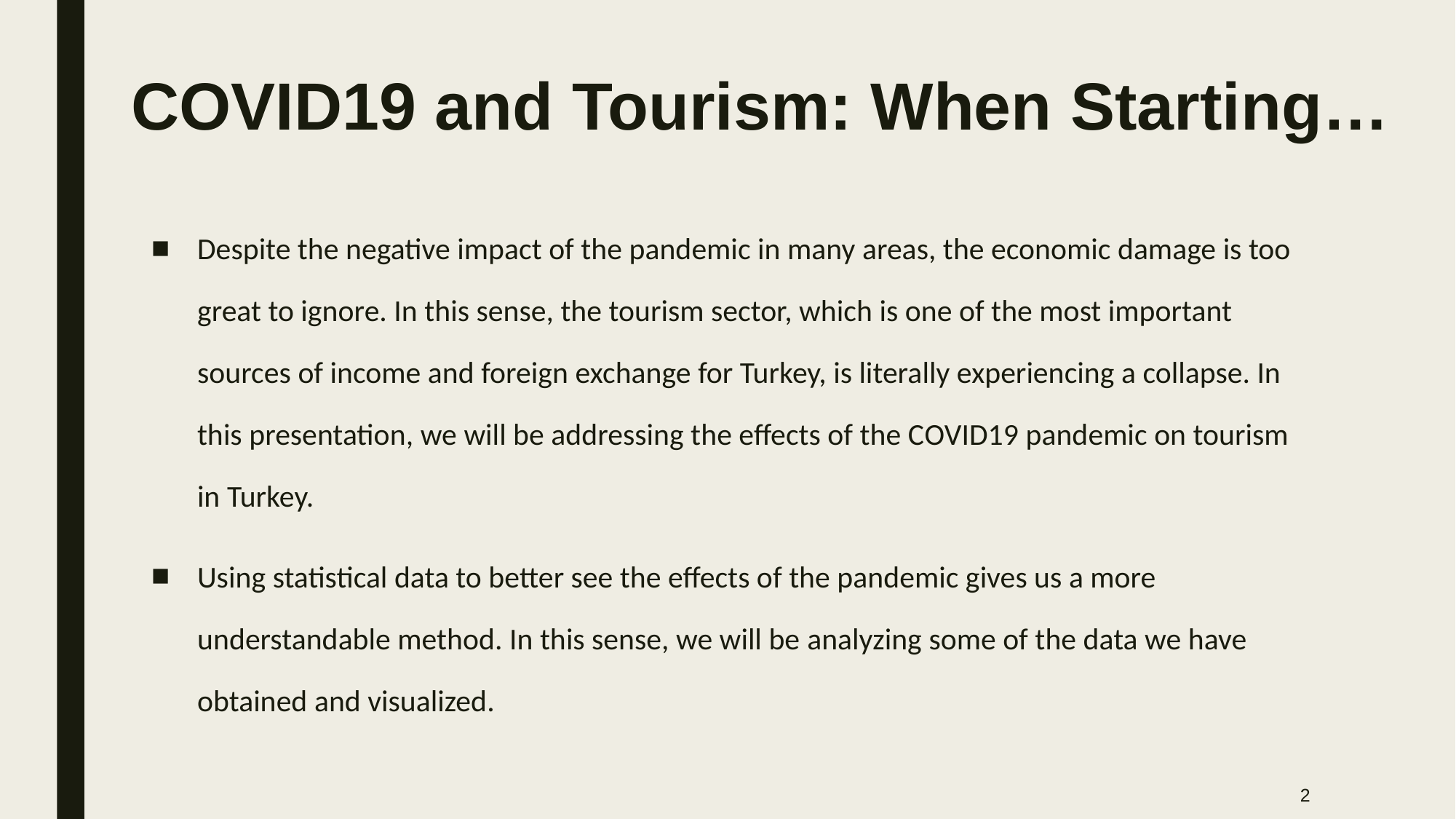

# COVID19 and Tourism: When Starting…
Despite the negative impact of the pandemic in many areas, the economic damage is too great to ignore. In this sense, the tourism sector, which is one of the most important sources of income and foreign exchange for Turkey, is literally experiencing a collapse. In this presentation, we will be addressing the effects of the COVID19 pandemic on tourism in Turkey.
Using statistical data to better see the effects of the pandemic gives us a more understandable method. In this sense, we will be analyzing some of the data we have obtained and visualized.

2